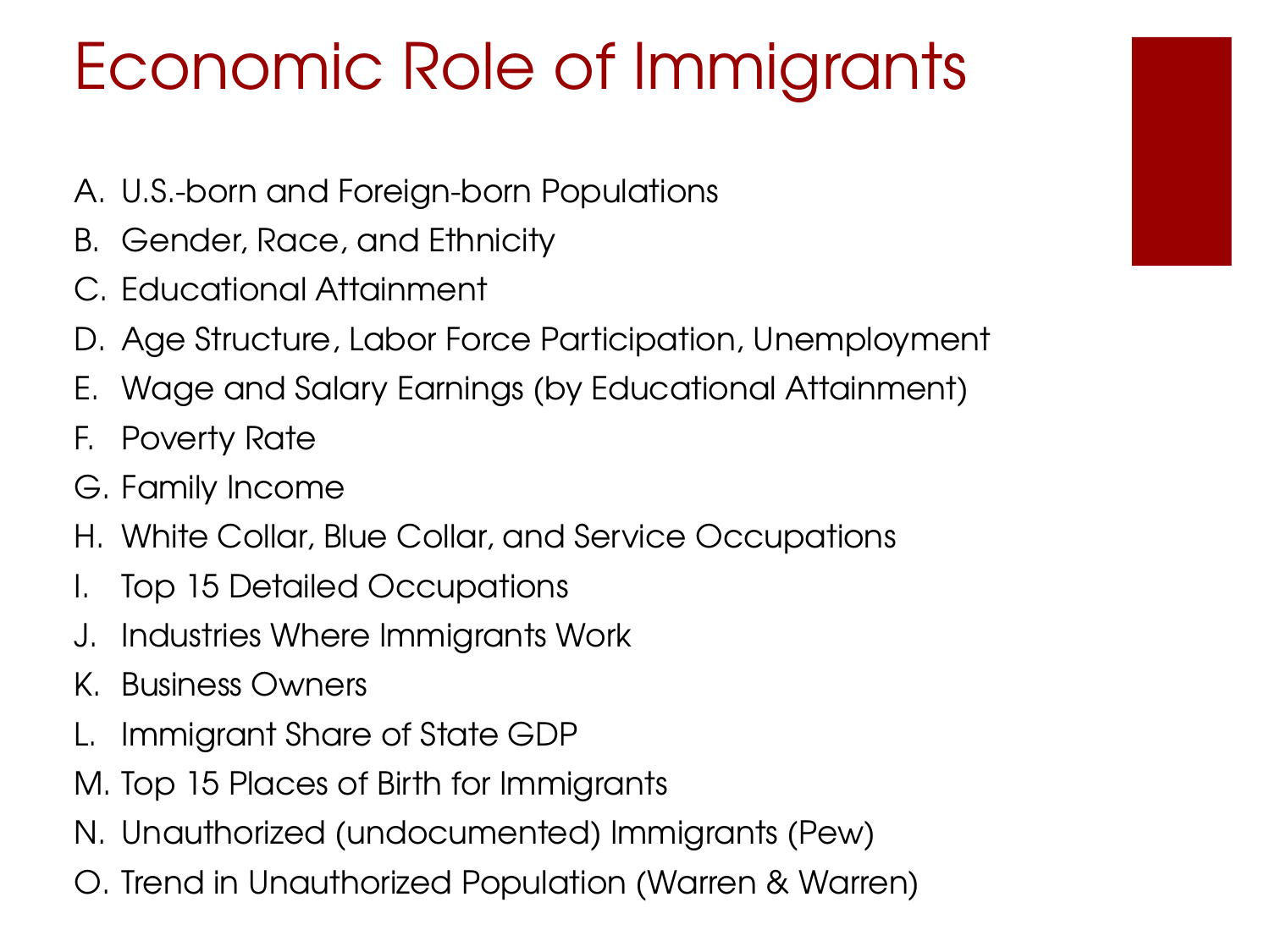

# Economic Role of Immigrants
U.S.-born and Foreign-born Populations
Gender, Race, and Ethnicity
Educational Attainment
Age Structure, Labor Force Participation, Unemployment
Wage and Salary Earnings (by Educational Attainment)
Poverty Rate
Family Income
White Collar, Blue Collar, and Service Occupations
Top 15 Detailed Occupations
Industries Where Immigrants Work
Business Owners
Immigrant Share of State GDP
Top 15 Places of Birth for Immigrants
Unauthorized (undocumented) Immigrants (Pew)
Trend in Unauthorized Population (Warren & Warren)